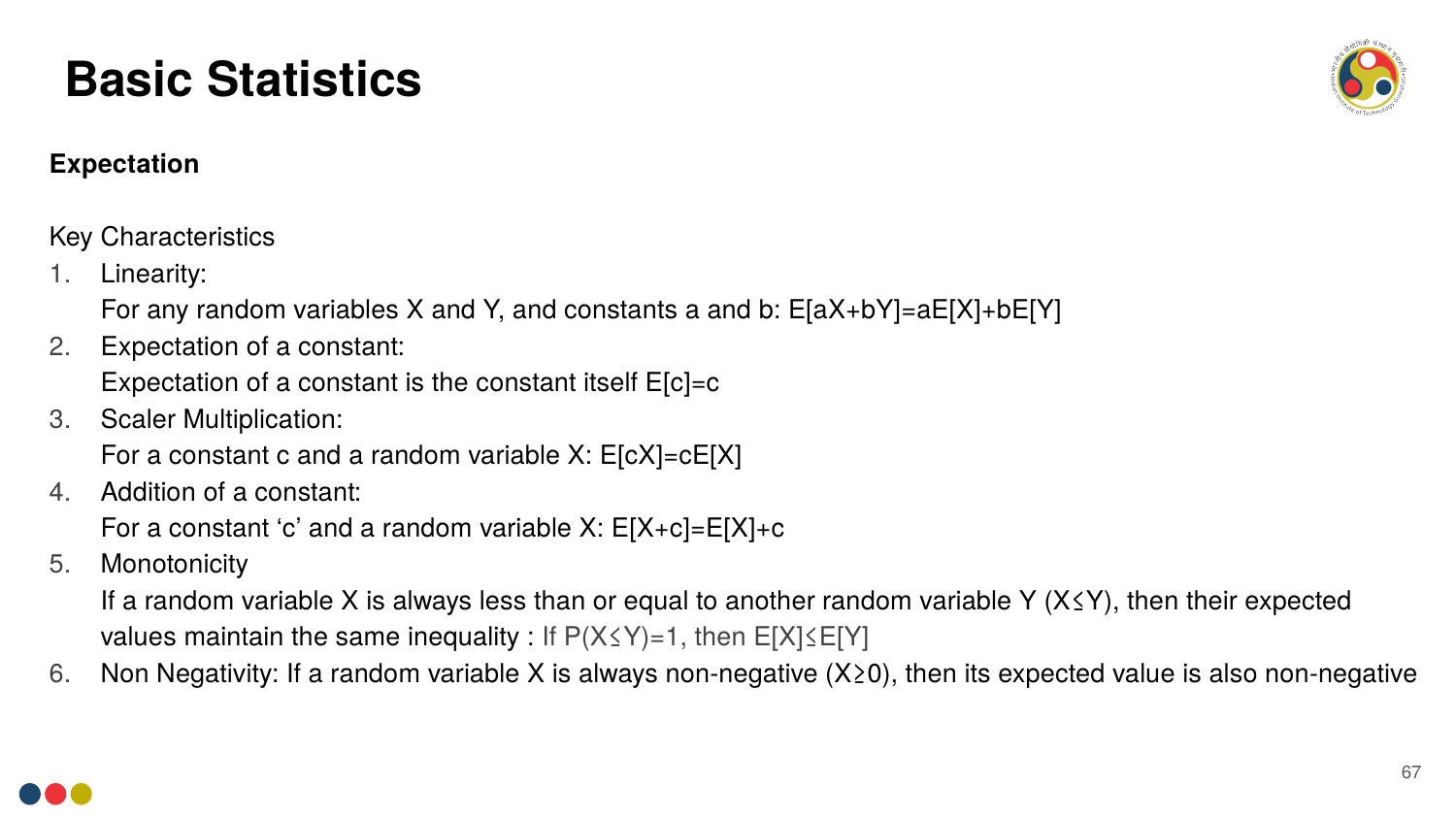

# Basic Statistics
Expectation

Key Characteristics
Linearity:
For any random variables X and Y, and constants a and b: E[aX+bY]=aE[X]+bE[Y]
Expectation of a constant:
Expectation of a constant is the constant itself E[c]=c
Scaler Multiplication:
For a constant c and a random variable X: E[cX]=cE[X]
Addition of a constant:
For a constant ‘c’ and a random variable X: E[X+c]=E[X]+c
Monotonicity
If a random variable X is always less than or equal to another random variable Y (X≤Y), then their expected values maintain the same inequality : If P(X≤Y)=1, then E[X]≤E[Y]
Non Negativity: If a random variable X is always non-negative (X≥0), then its expected value is also non-negative

67